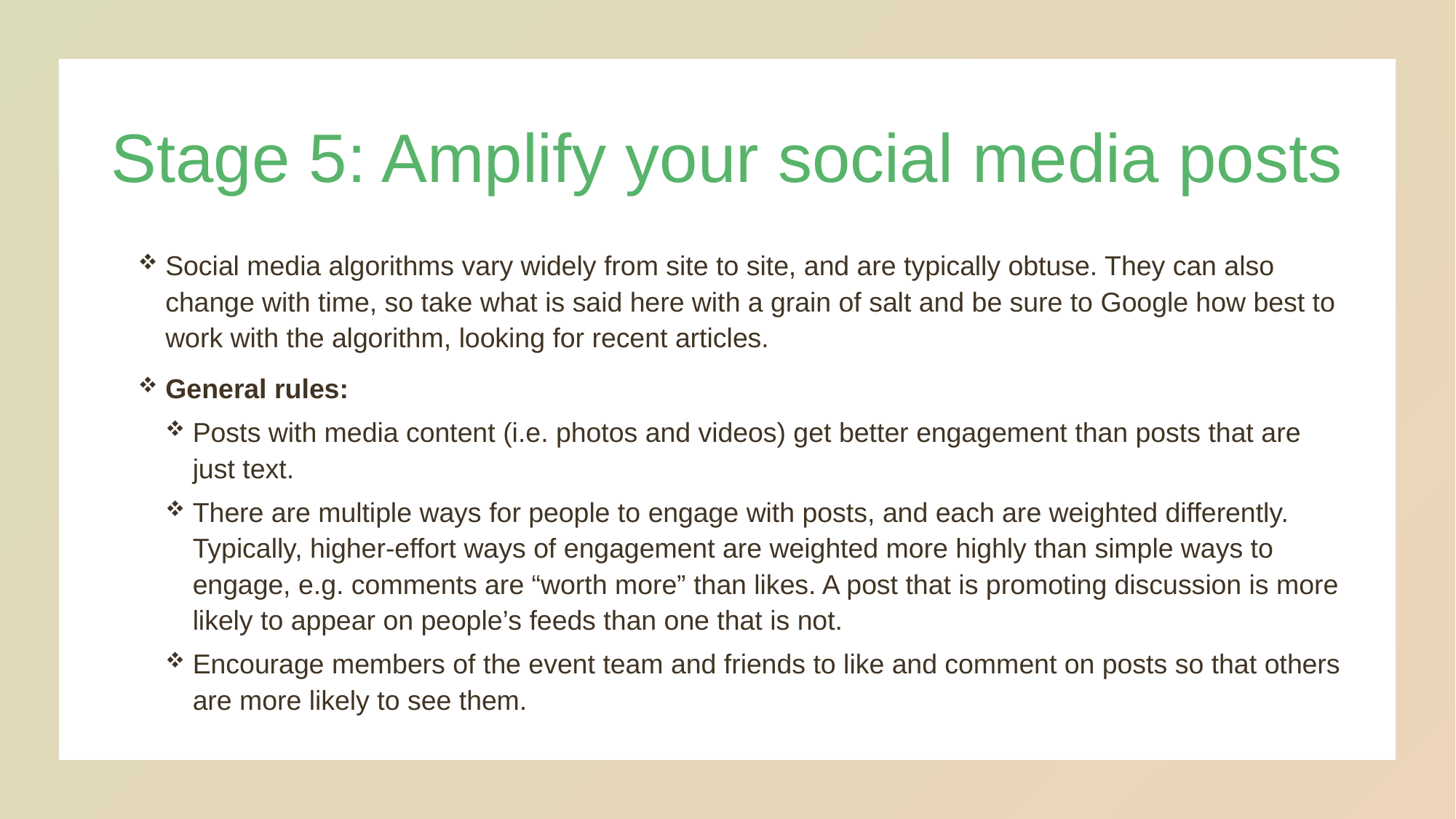

Stage 5: Amplify your social media posts
Social media algorithms vary widely from site to site, and are typically obtuse. They can also change with time, so take what is said here with a grain of salt and be sure to Google how best to work with the algorithm, looking for recent articles.
General rules:
Posts with media content (i.e. photos and videos) get better engagement than posts that are just text.
There are multiple ways for people to engage with posts, and each are weighted differently. Typically, higher-effort ways of engagement are weighted more highly than simple ways to engage, e.g. comments are “worth more” than likes. A post that is promoting discussion is more likely to appear on people’s feeds than one that is not.
Encourage members of the event team and friends to like and comment on posts so that others are more likely to see them.